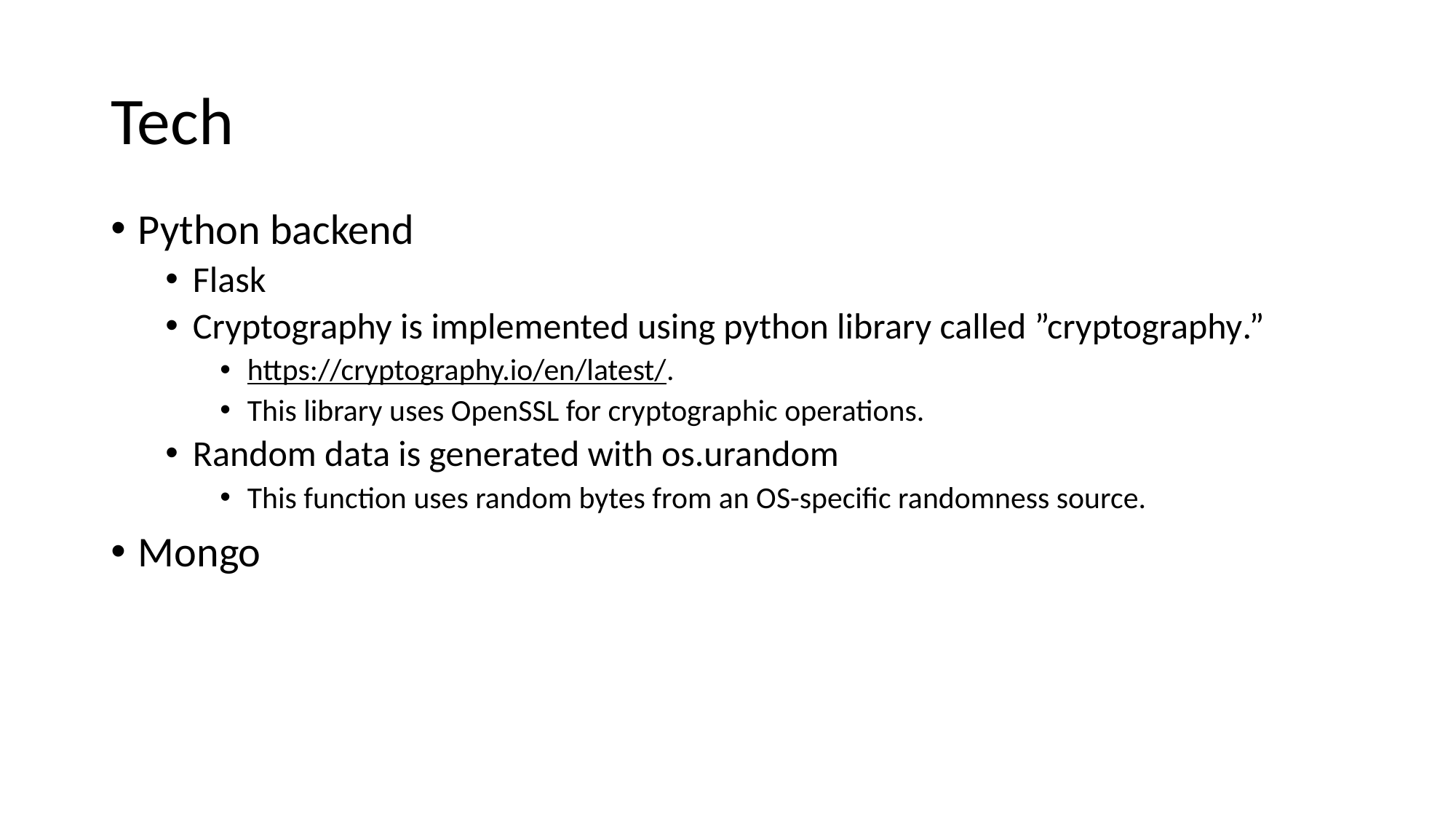

# Tech
Python backend
Flask
Cryptography is implemented using python library called ”cryptography.”
https://cryptography.io/en/latest/.
This library uses OpenSSL for cryptographic operations.
Random data is generated with os.urandom
This function uses random bytes from an OS-specific randomness source.
Mongo